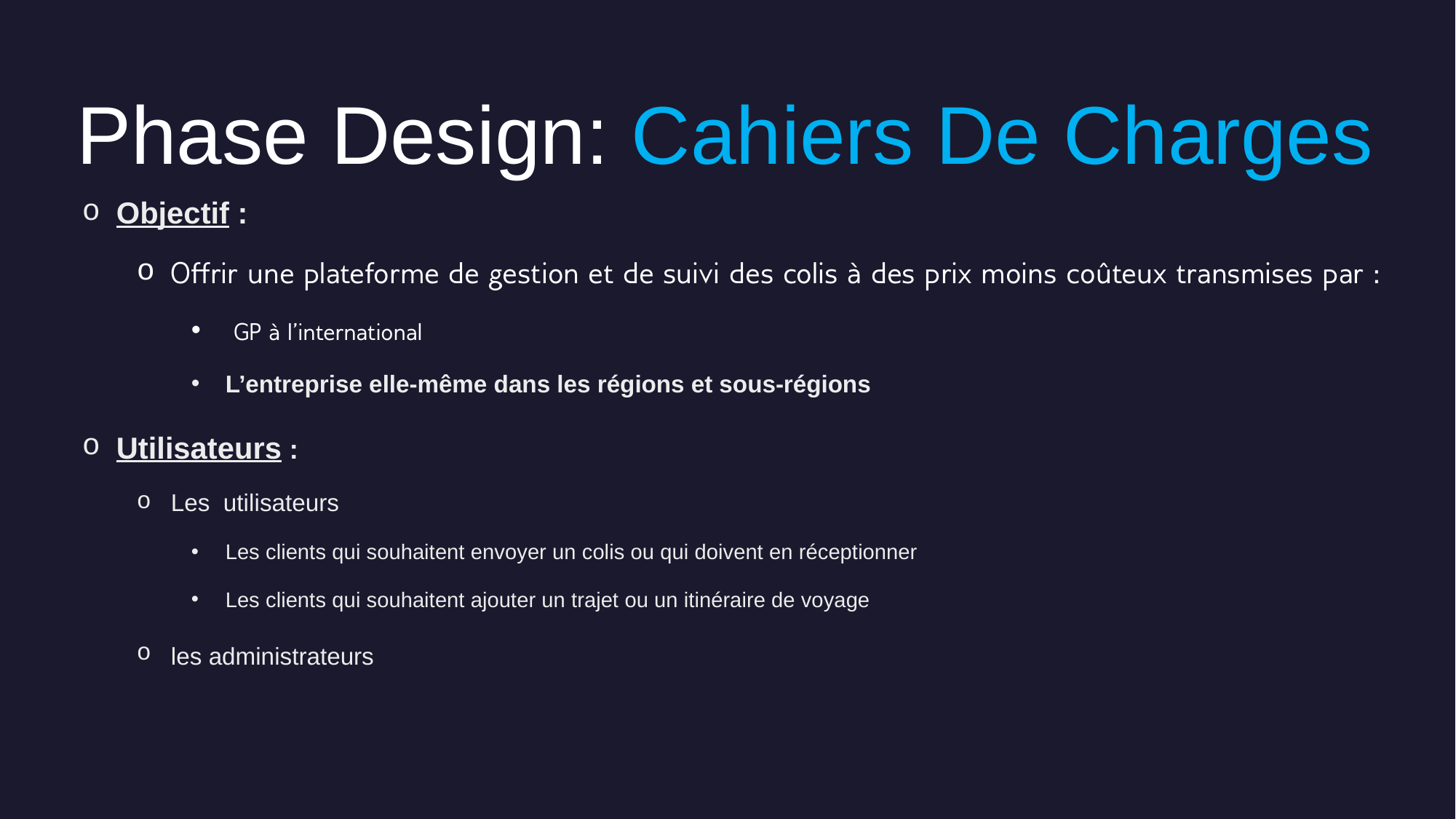

# Phase Design: Cahiers De Charges
Objectif :
Offrir une plateforme de gestion et de suivi des colis à des prix moins coûteux transmises par :
 GP à l’international
L’entreprise elle-même dans les régions et sous-régions
Utilisateurs :
Les  utilisateurs
Les clients qui souhaitent envoyer un colis ou qui doivent en réceptionner
Les clients qui souhaitent ajouter un trajet ou un itinéraire de voyage
les administrateurs